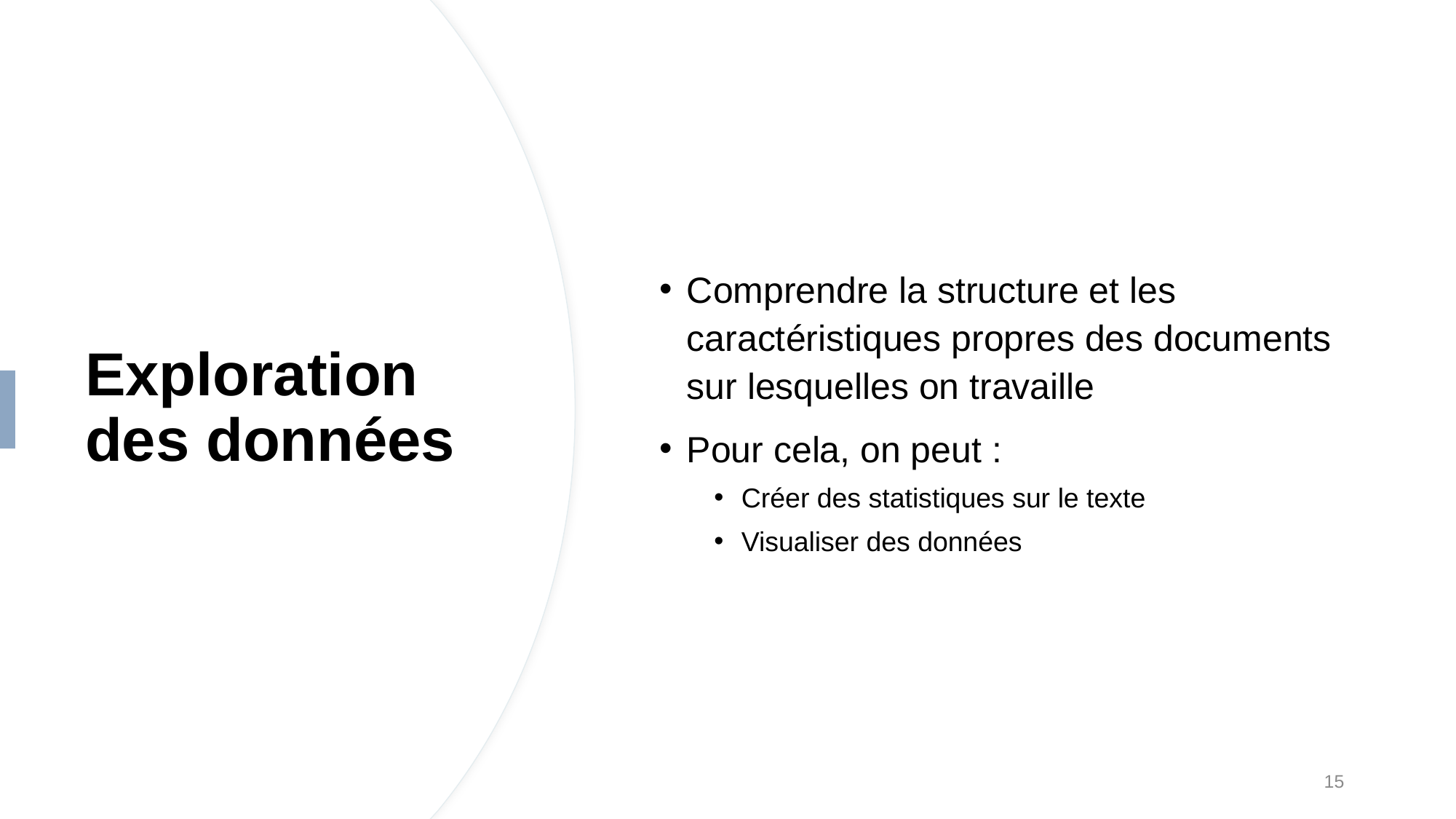

Comprendre la structure et les caractéristiques propres des documents sur lesquelles on travaille
Pour cela, on peut :
Créer des statistiques sur le texte
Visualiser des données
# Exploration des données

15